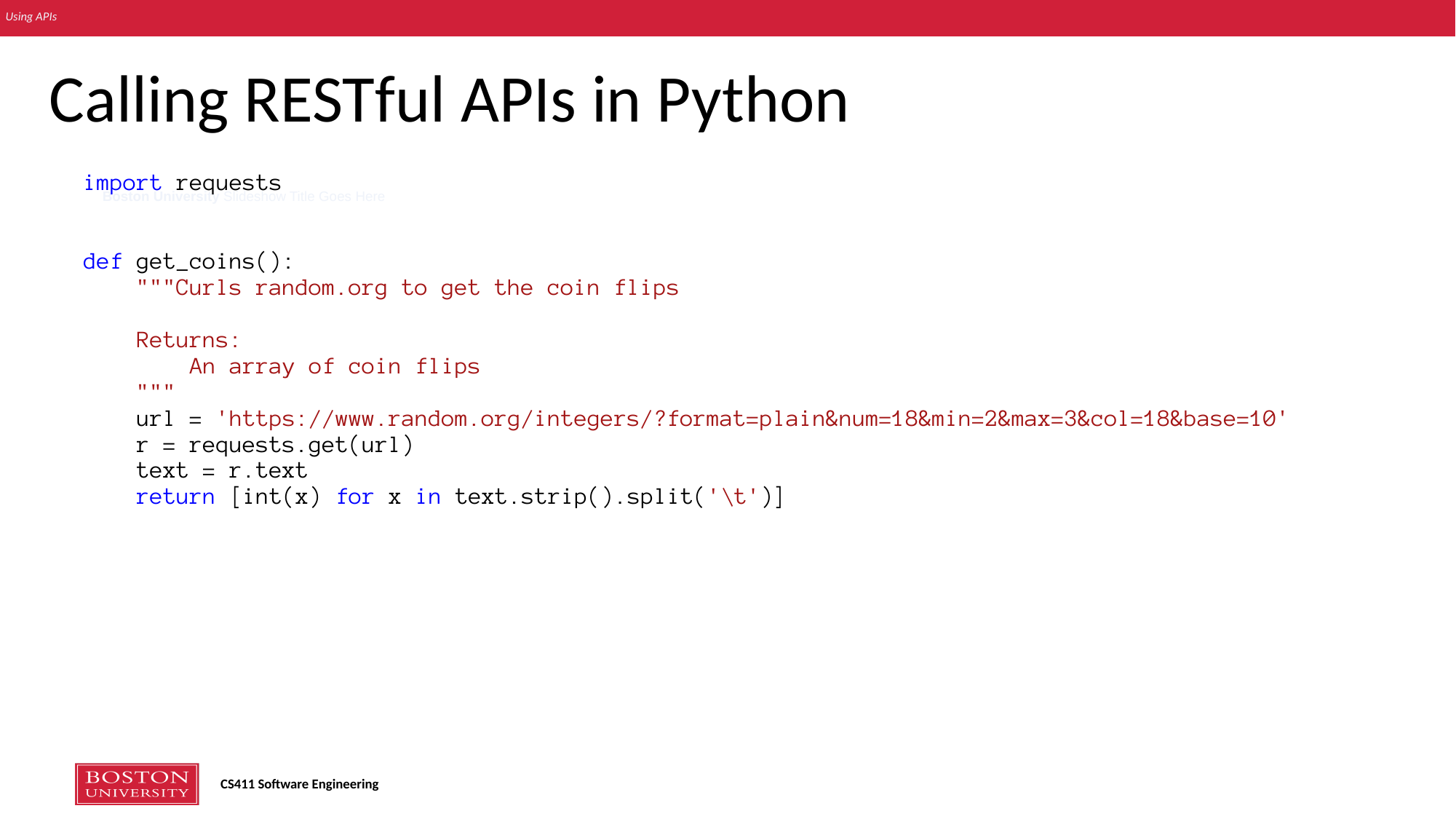

# Calling RESTful APIs in Python
import requests

def get_coins():
    """Curls random.org to get the coin flips
    Returns:
        An array of coin flips
    """
    url = 'https://www.random.org/integers/?format=plain&num=18&min=2&max=3&col=18&base=10'
    r = requests.get(url)
    text = r.text
    return [int(x) for x in text.strip().split('\t')]